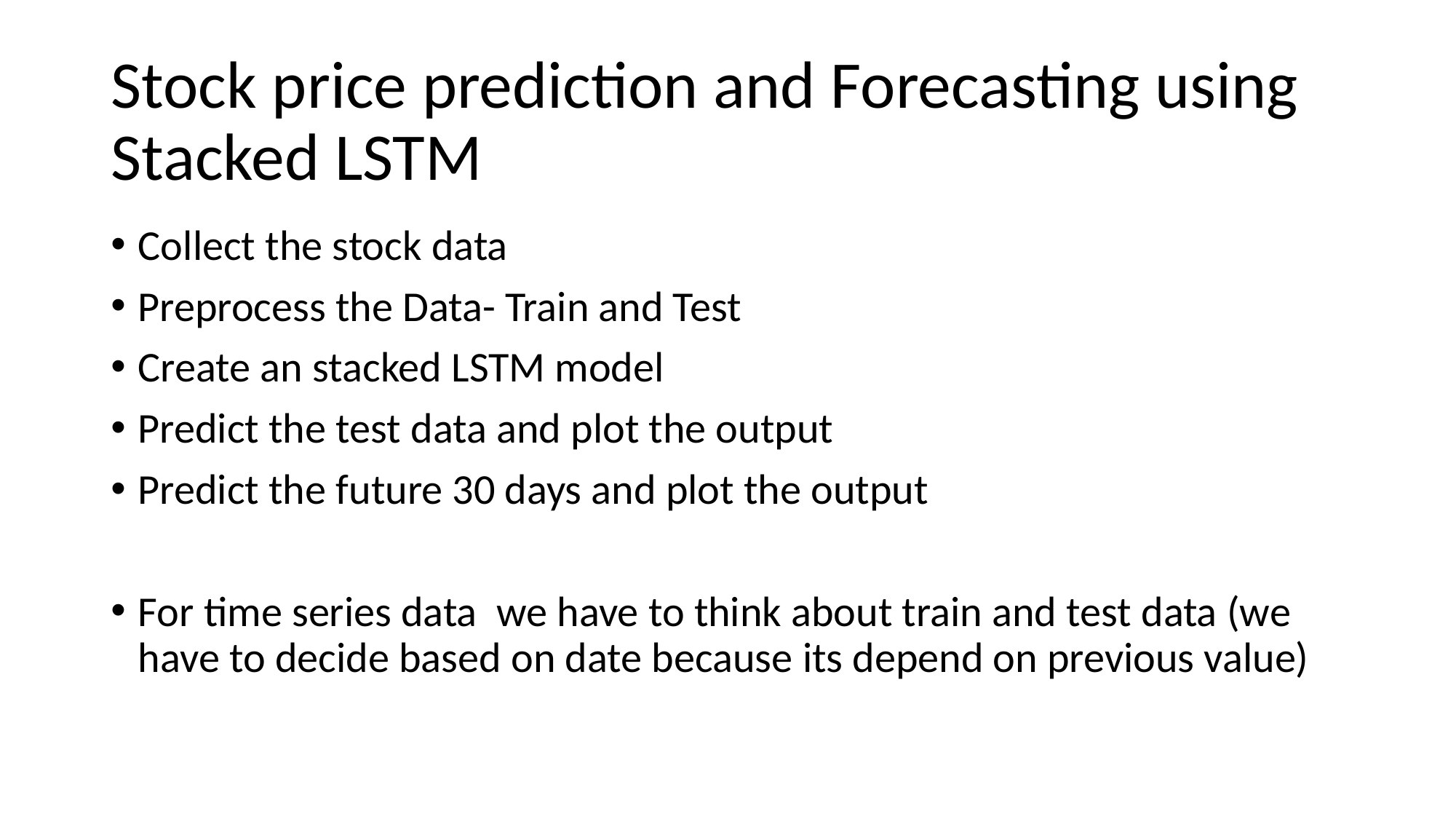

# Stock price prediction and Forecasting using Stacked LSTM
Collect the stock data
Preprocess the Data- Train and Test
Create an stacked LSTM model
Predict the test data and plot the output
Predict the future 30 days and plot the output

For time series data  we have to think about train and test data (we have to decide based on date because its depend on previous value)